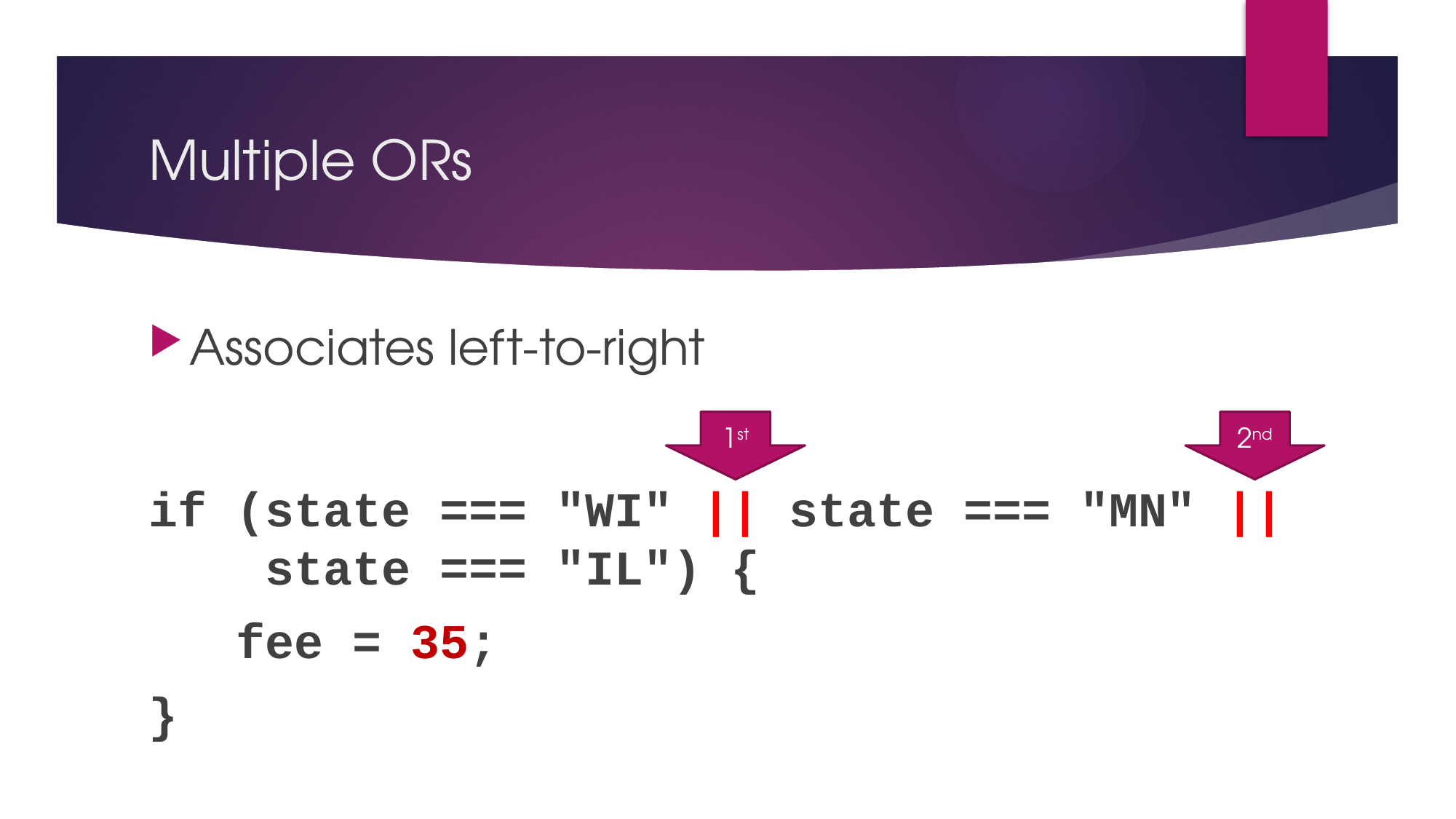

# Multiple ORs
Associates left-to-right

if (state === "WI" || state === "MN" ||
    state === "IL") {
   fee = 35;
}
1st
2nd